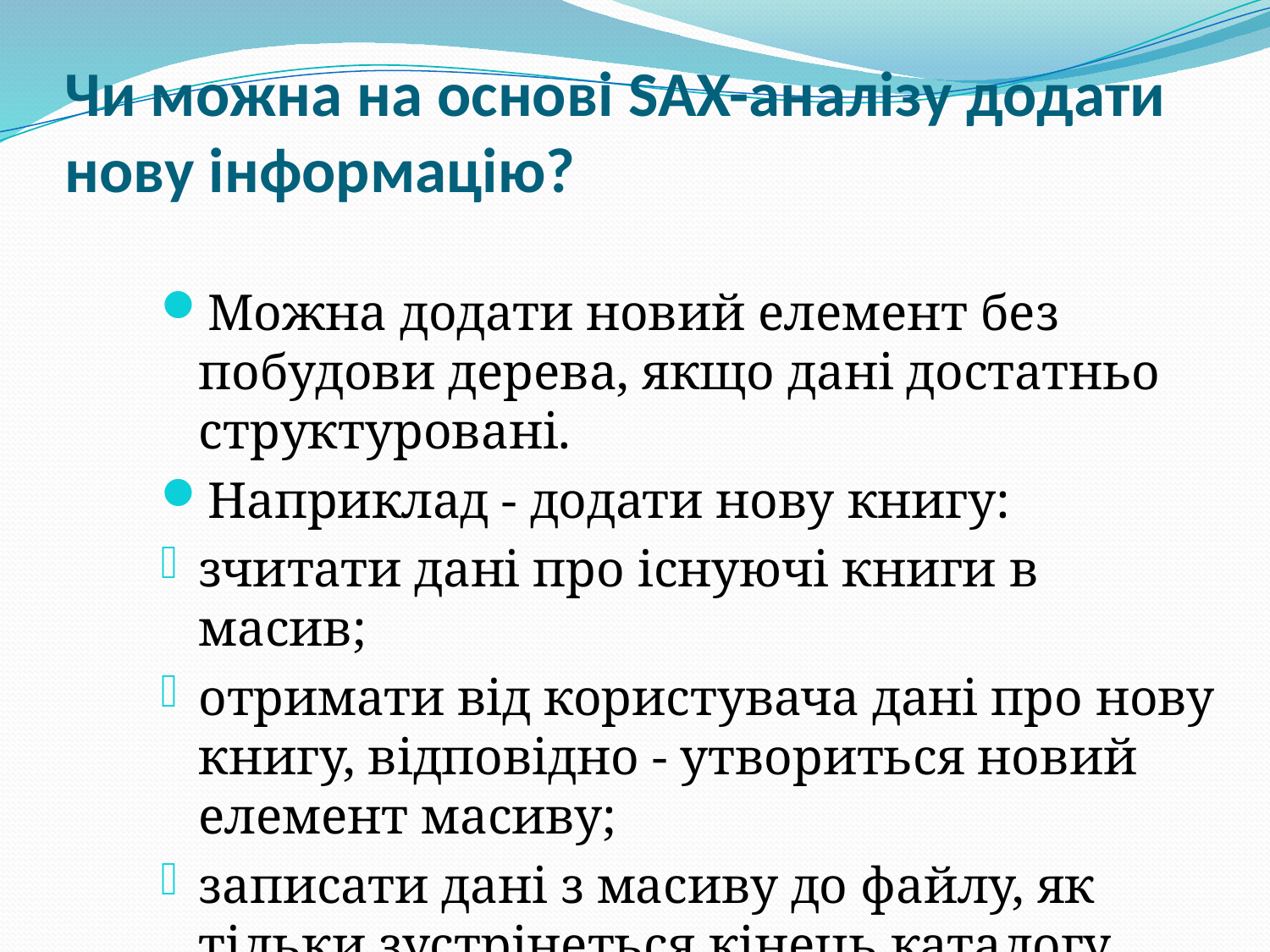

# Чи можна на основі SAX-аналізу додати нову інформацію?
Можна додати новий елемент без побудови дерева, якщо дані достатньо структуровані.
Наприклад - додати нову книгу:
зчитати дані про існуючі книги в масив;
отримати від користувача дані про нову книгу, відповідно - утвориться новий елемент масиву;
записати дані з масиву до файлу, як тільки зустрінеться кінець каталогу.